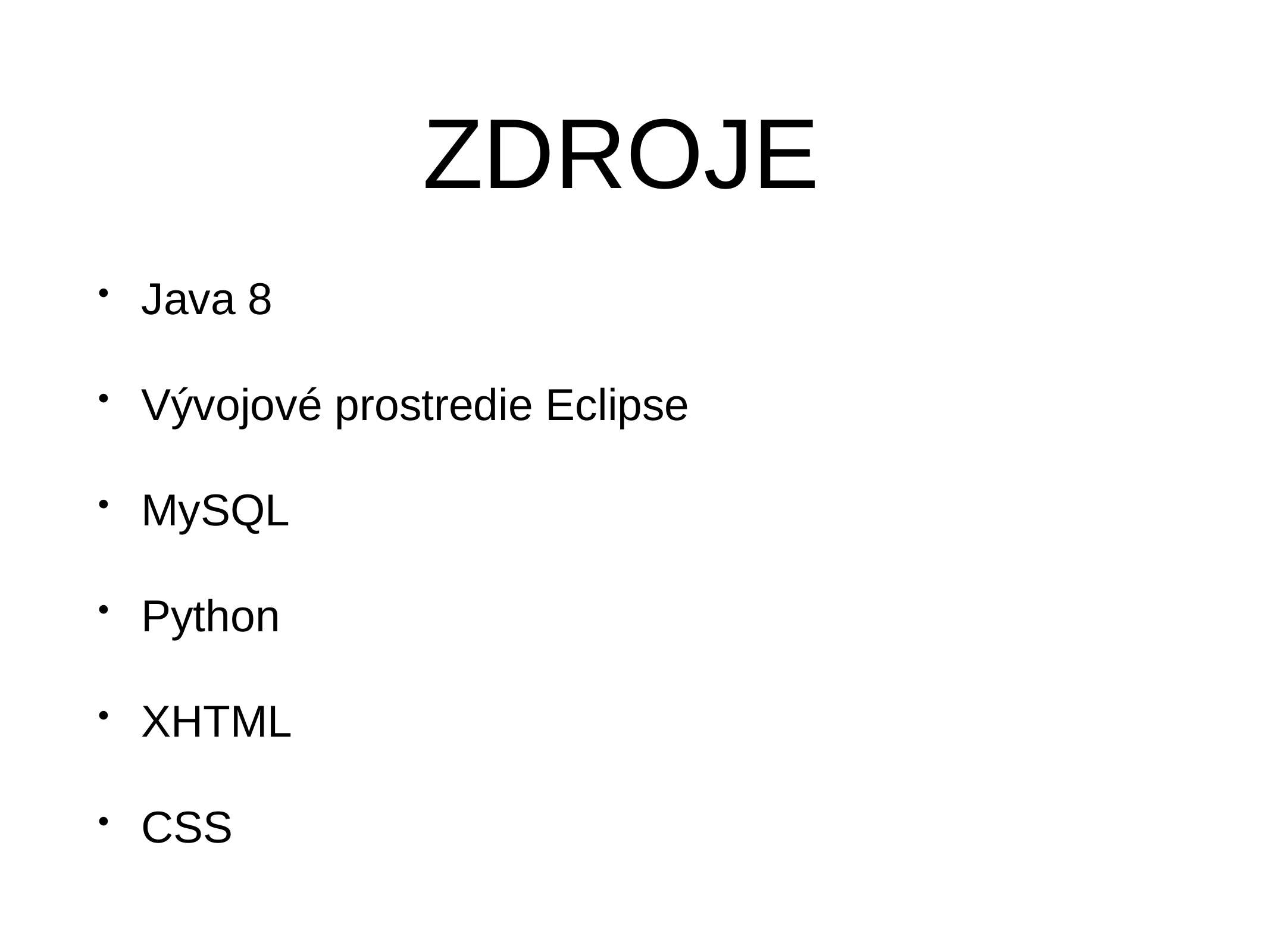

# ZDROJE
Java 8
Vývojové prostredie Eclipse
MySQL
Python
XHTML
CSS